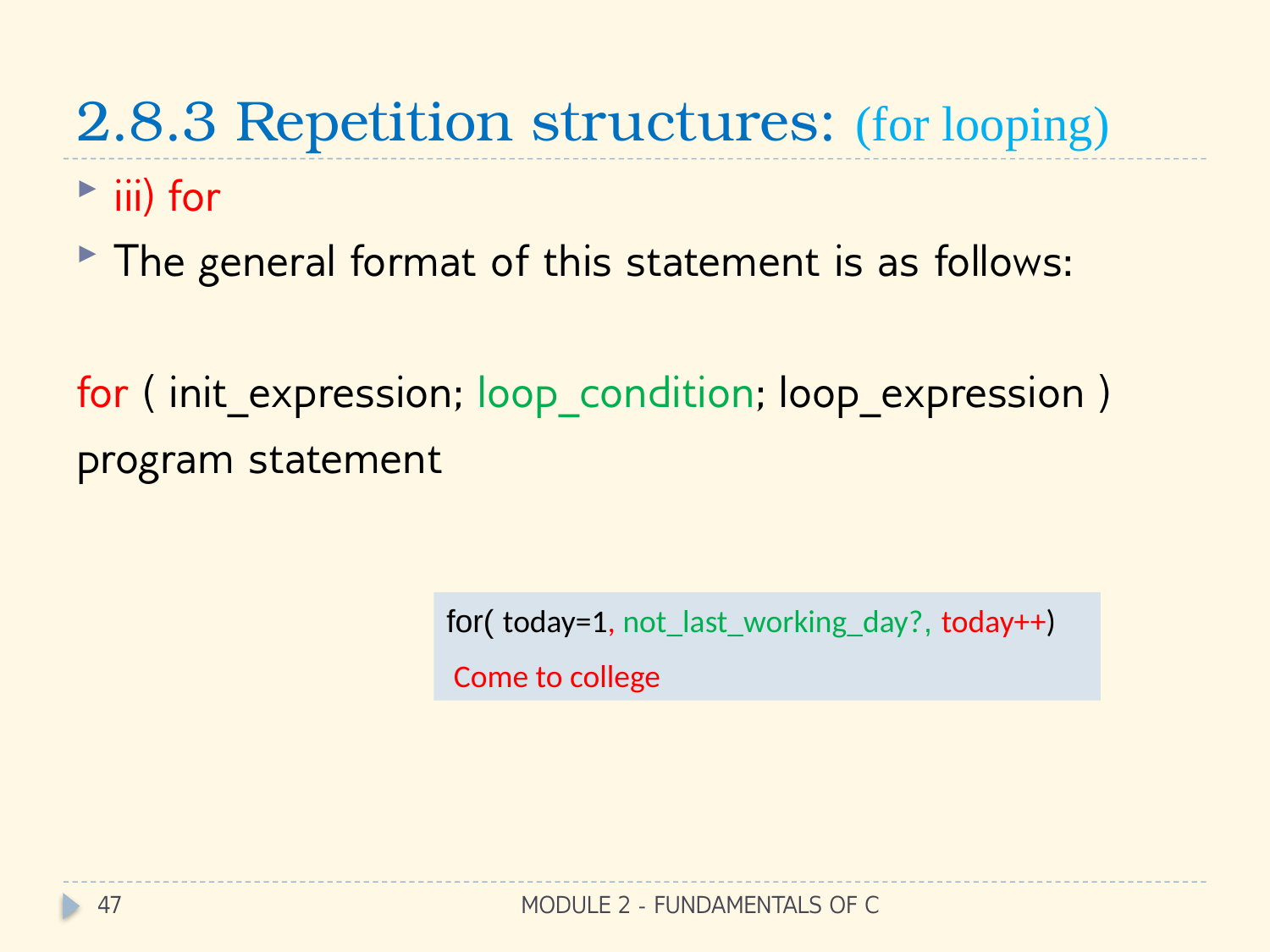

# 2.8.3 Repetition structures: (for looping)
iii) for
The general format of this statement is as follows:

for ( init_expression; loop_condition; loop_expression )
program statement

for( today=1, not_last_working_day?, today++)
 Come to college
47
MODULE 2 - FUNDAMENTALS OF C